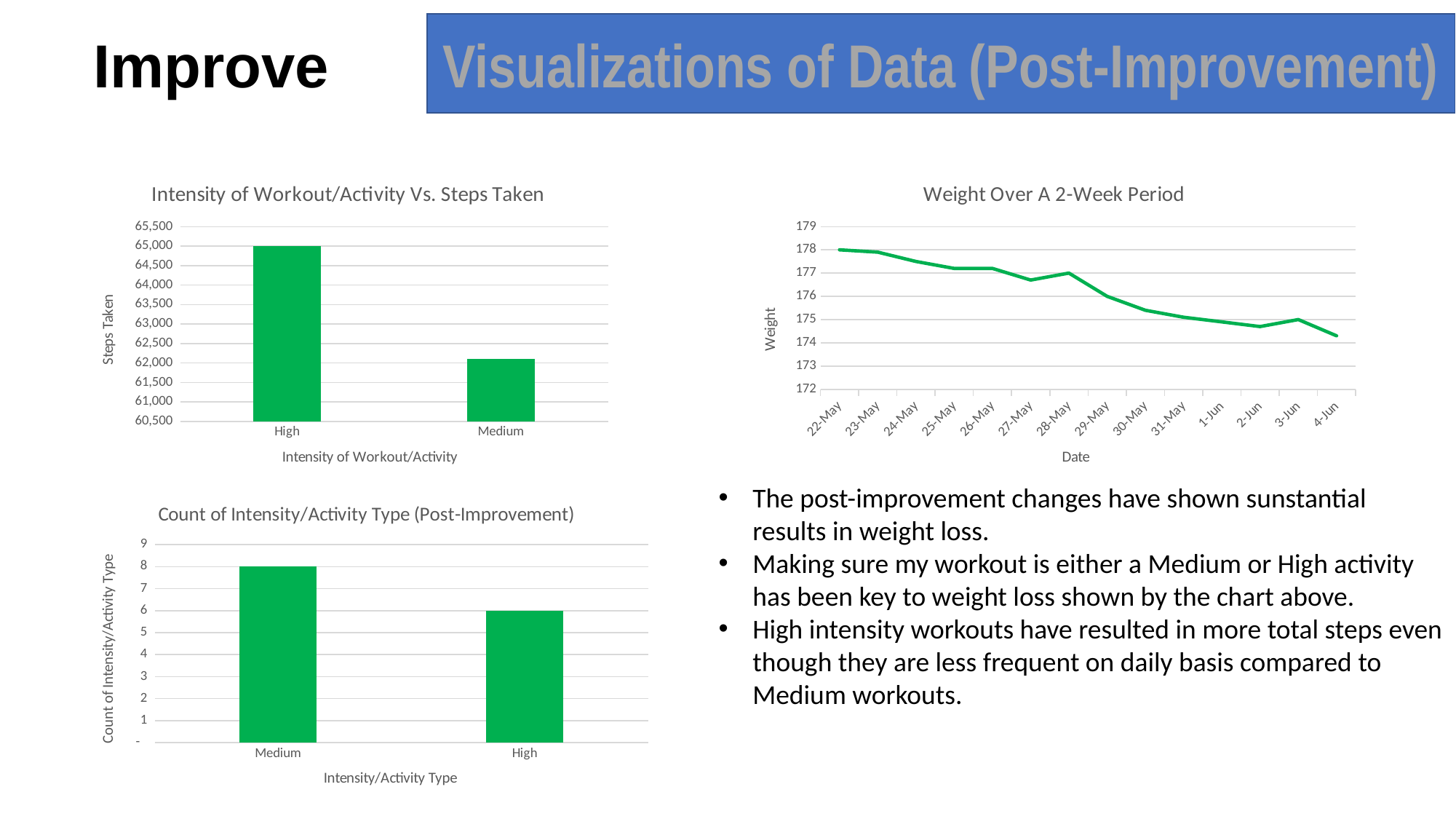

Visualizations of Data (Post-Improvement)
Improve

### Chart: Intensity of Workout/Activity Vs. Steps Taken

| Category | Total |
|---|---|
| High | 64984.0 |
| Medium | 62091.0 |

### Chart: Weight Over A 2-Week Period

| Category | Y = Weight |
|---|---|
| 43973 | 178.0 |
| 43974 | 177.9 |
| 43975 | 177.5 |
| 43976 | 177.2 |
| 43977 | 177.2 |
| 43978 | 176.7 |
| 43979 | 177.0 |
| 43980 | 176.0 |
| 43981 | 175.4 |
| 43982 | 175.1 |
| 43983 | 174.9 |
| 43984 | 174.7 |
| 43985 | 175.0 |
| 43986 | 174.3 |
The post-improvement changes have shown sunstantial results in weight loss.
Making sure my workout is either a Medium or High activity has been key to weight loss shown by the chart above.
High intensity workouts have resulted in more total steps even though they are less frequent on daily basis compared to Medium workouts.

### Chart: Count of Intensity/Activity Type (Post-Improvement)

| Category | Total |
|---|---|
| Medium | 8.0 |
| High | 6.0 |